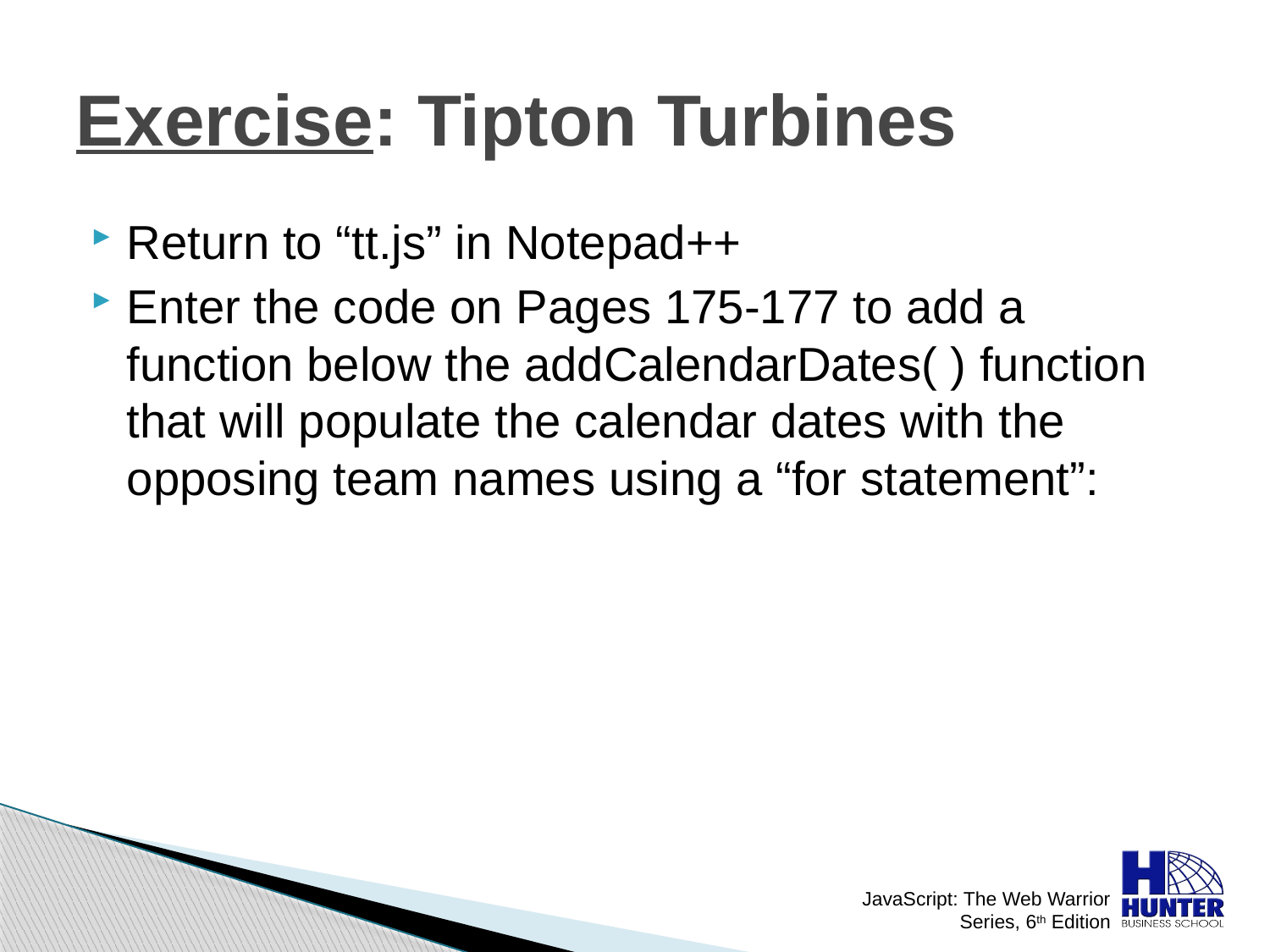

# Exercise: Tipton Turbines
Return to “tt.js” in Notepad++
Enter the code on Pages 175-177 to add a function below the addCalendarDates( ) function that will populate the calendar dates with the opposing team names using a “for statement”: